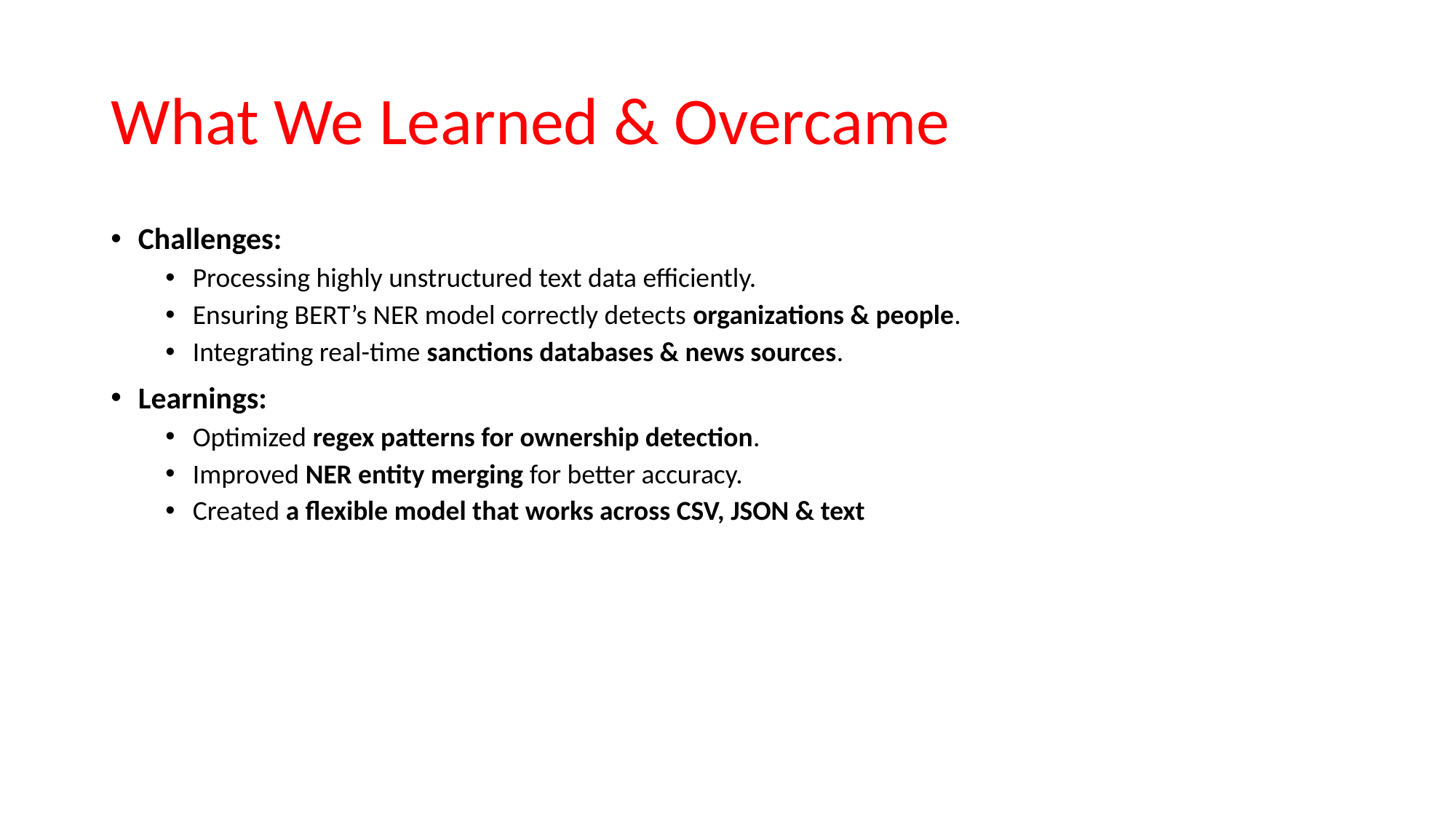

# What We Learned & Overcame
Challenges:
Processing highly unstructured text data efficiently.
Ensuring BERT’s NER model correctly detects organizations & people.
Integrating real-time sanctions databases & news sources.
Learnings:
Optimized regex patterns for ownership detection.
Improved NER entity merging for better accuracy.
Created a flexible model that works across CSV, JSON & text